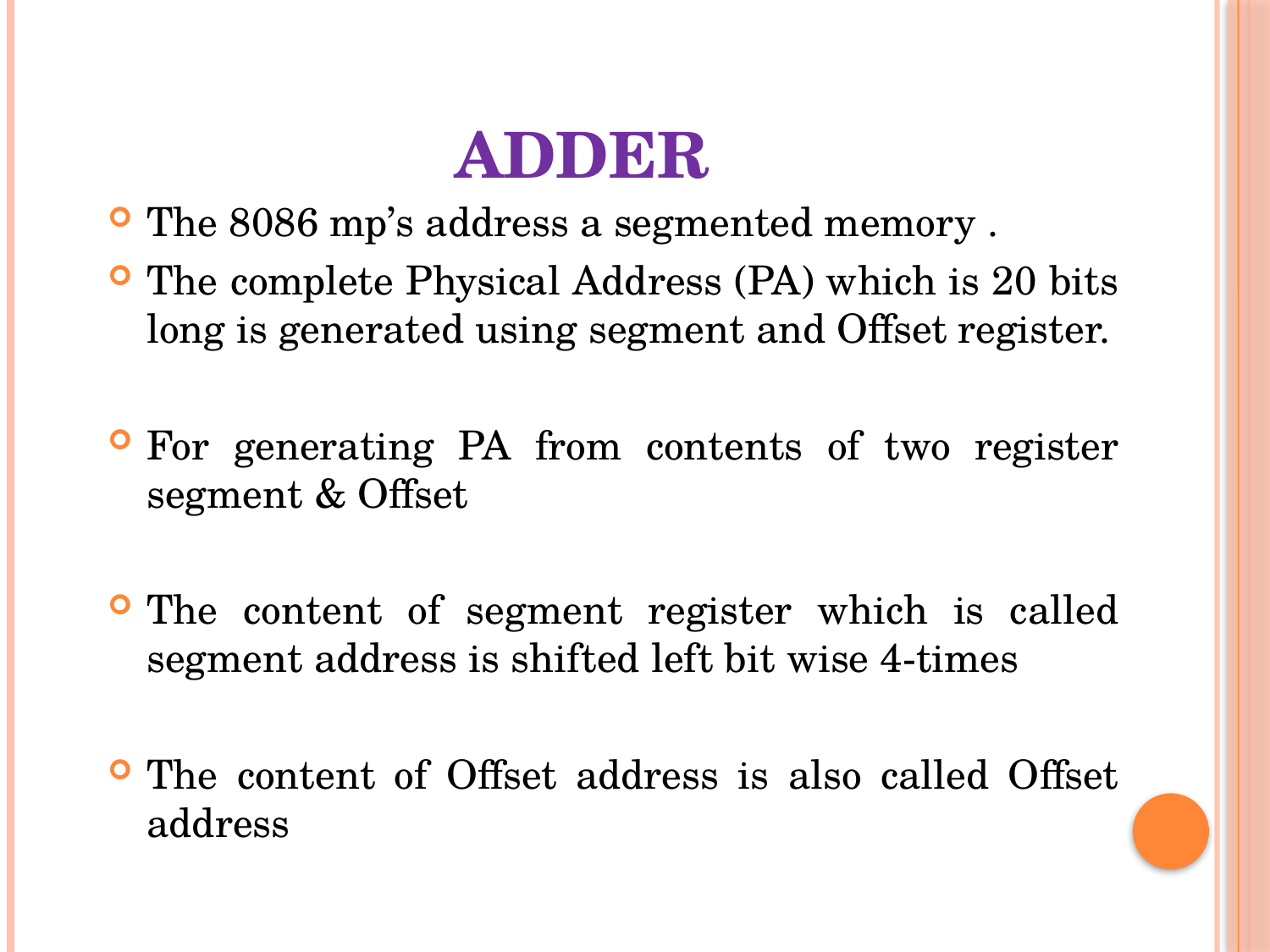

# adder
The 8086 mp’s address a segmented memory .
The complete Physical Address (PA) which is 20 bits long is generated using segment and Offset register.

For generating PA from contents of two register segment & Offset

The content of segment register which is called segment address is shifted left bit wise 4-times

The content of Offset address is also called Offset address